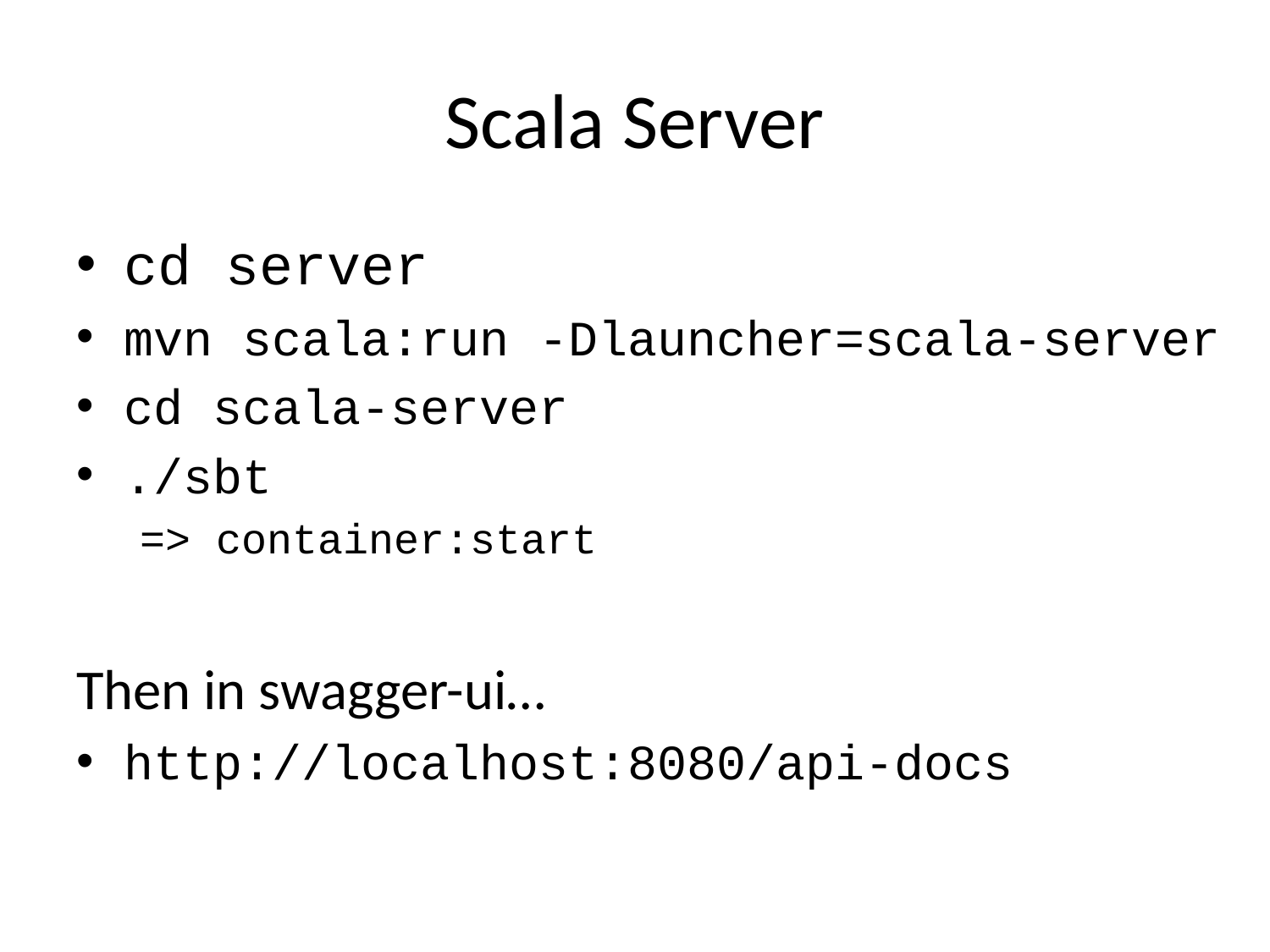

# Scala Server
cd server
mvn scala:run -Dlauncher=scala-server
cd scala-server
./sbt
=> container:start

Then in swagger-ui…
http://localhost:8080/api-docs